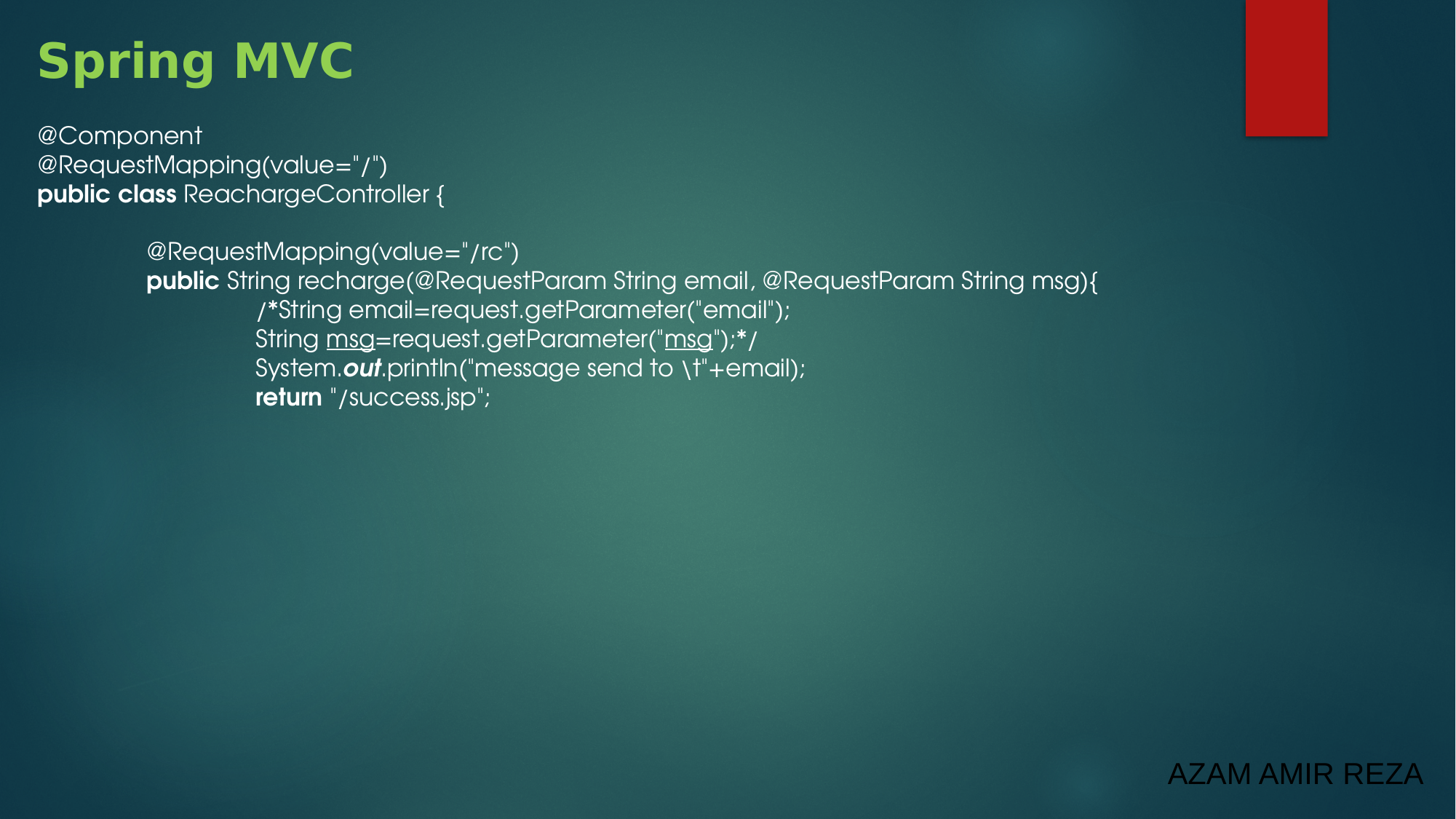

Spring MVC

@Component
@RequestMapping(value="/")
public class ReachargeController {

	@RequestMapping(value="/rc")
	public String recharge(@RequestParam String email, @RequestParam String msg){
		/*String email=request.getParameter("email");
		String msg=request.getParameter("msg");*/
		System.out.println("message send to \t"+email);
		return "/success.jsp";

AZAM AMIR REZA